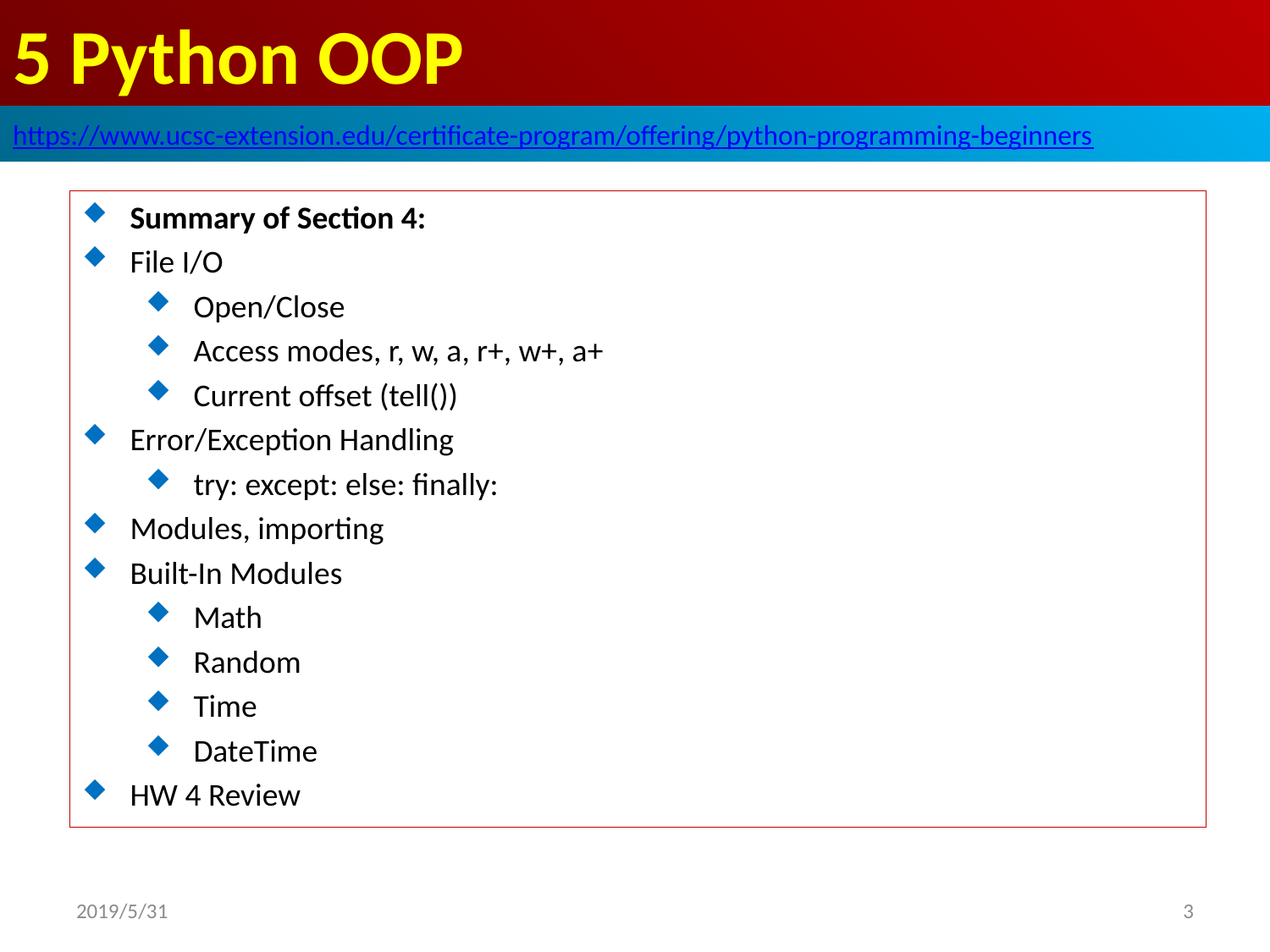

# 5 Python OOP
https://www.ucsc-extension.edu/certificate-program/offering/python-programming-beginners
Summary of Section 4:
File I/O
Open/Close
Access modes, r, w, a, r+, w+, a+
Current offset (tell())
Error/Exception Handling
try: except: else: finally:
Modules, importing
Built-In Modules
Math
Random
Time
DateTime
HW 4 Review
2019/5/31
3